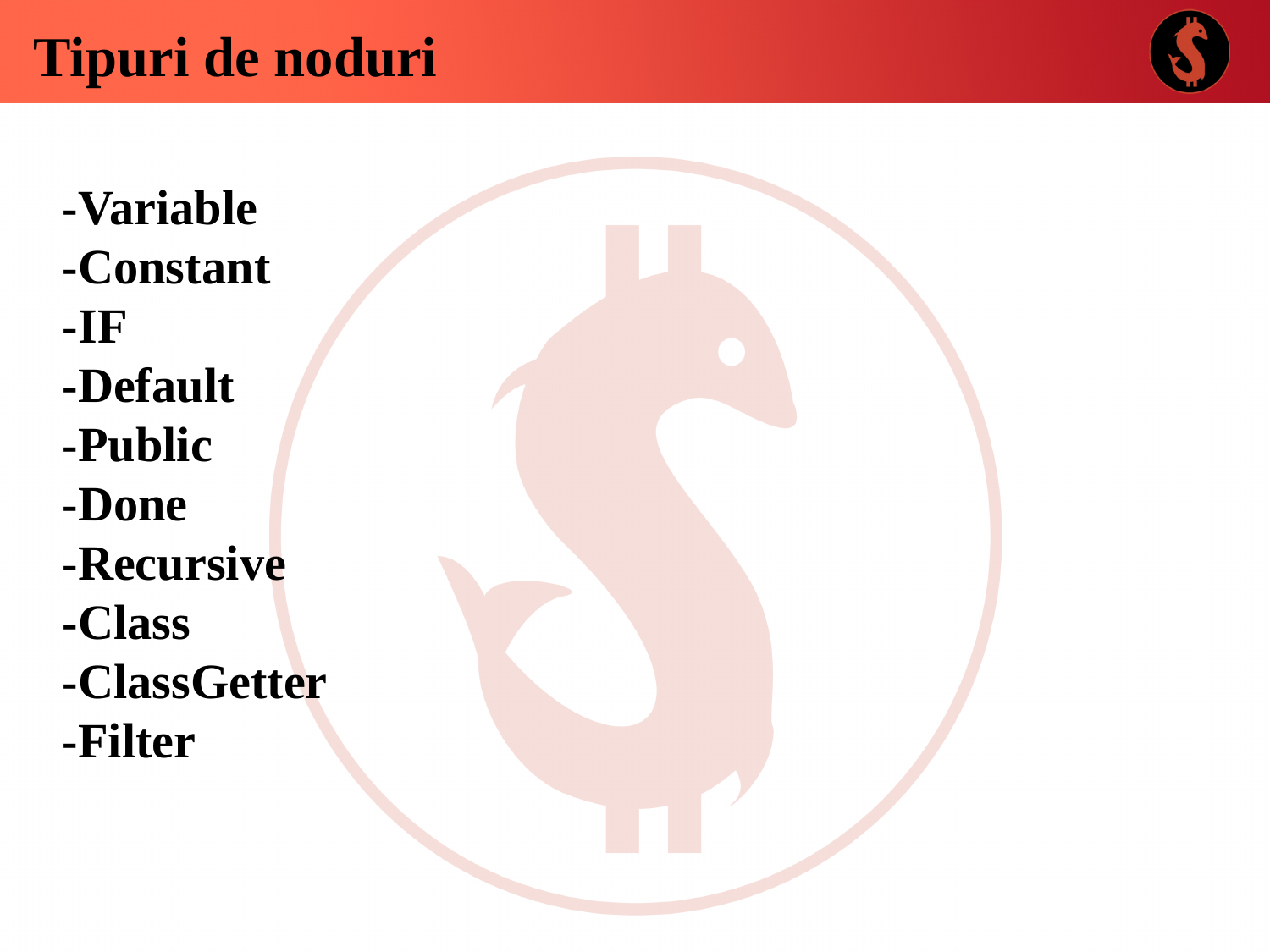

Tipuri de noduri
-Variable
-Constant
-IF
-Default
-Public
-Done
-Recursive
-Class
-ClassGetter
-Filter